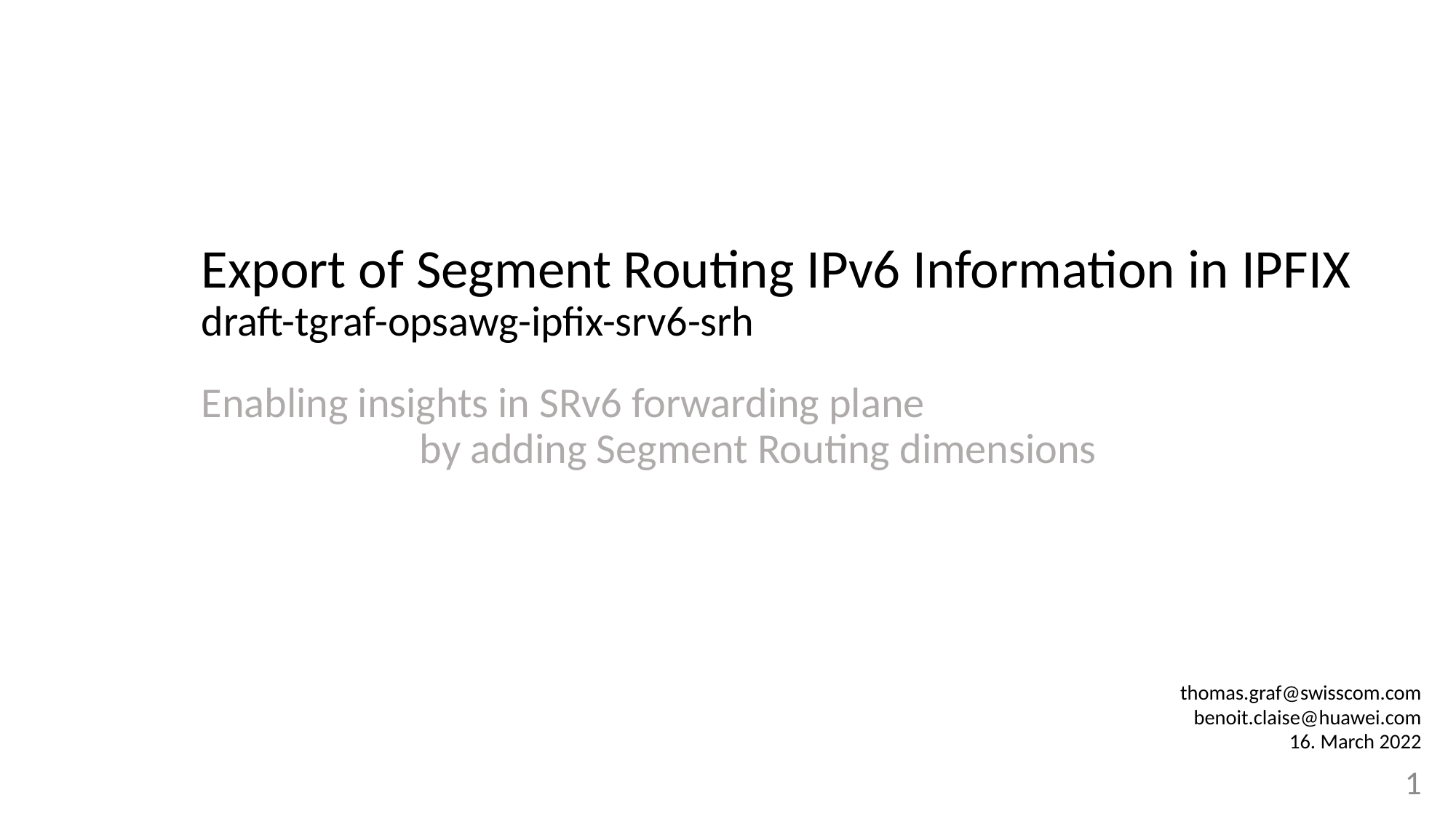

Export of Segment Routing IPv6 Information in IPFIX
draft-tgraf-opsawg-ipfix-srv6-srh

Enabling insights in SRv6 forwarding plane
		by adding Segment Routing dimensions
thomas.graf@swisscom.com
benoit.claise@huawei.com
16. March 2022

1